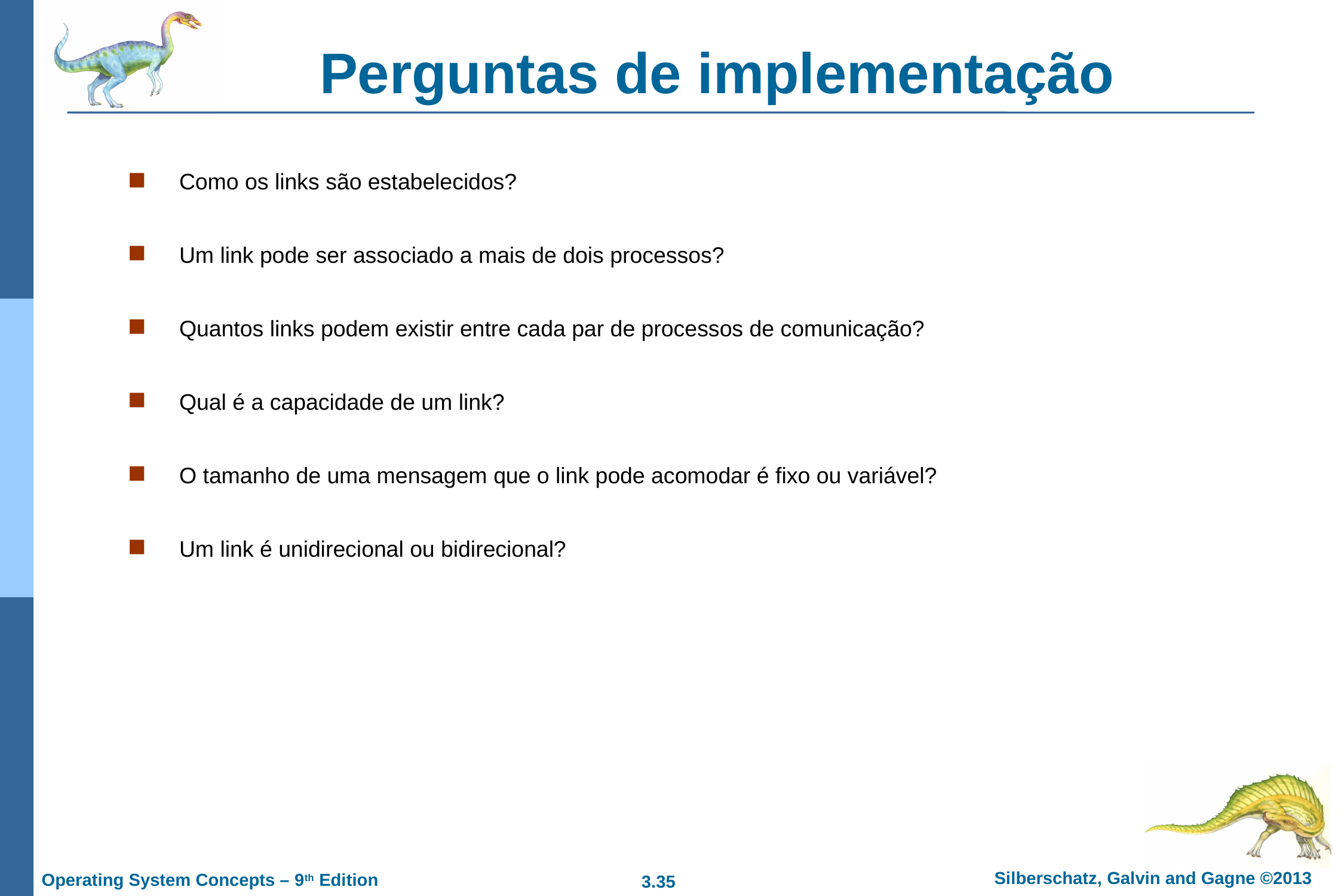

# Perguntas de implementação
Como os links são estabelecidos?

Um link pode ser associado a mais de dois processos?

Quantos links podem existir entre cada par de processos de comunicação?

Qual é a capacidade de um link?

O tamanho de uma mensagem que o link pode acomodar é fixo ou variável?

Um link é unidirecional ou bidirecional?